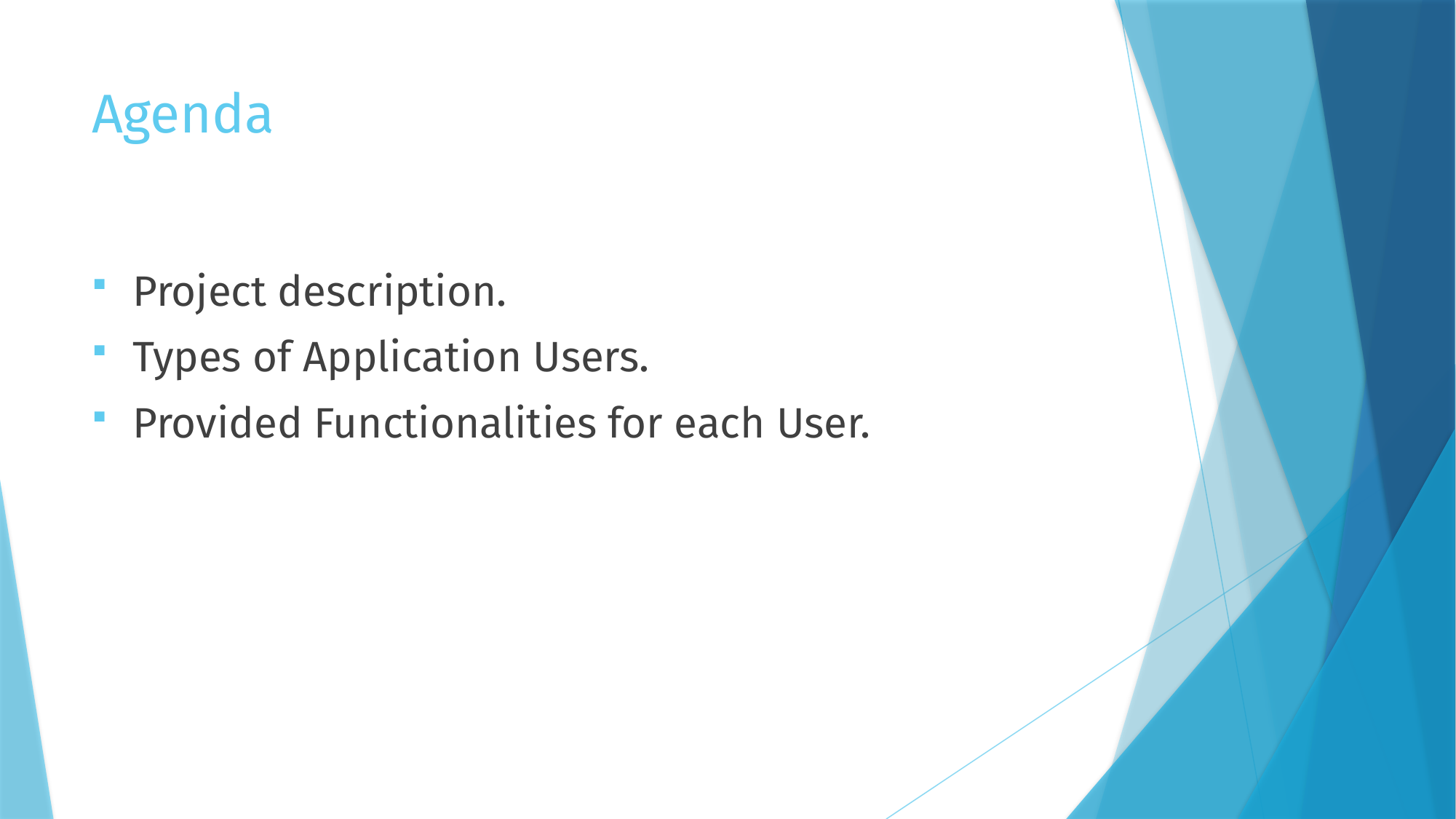

# Agenda
Project description.
Types of Application Users.
Provided Functionalities for each User.